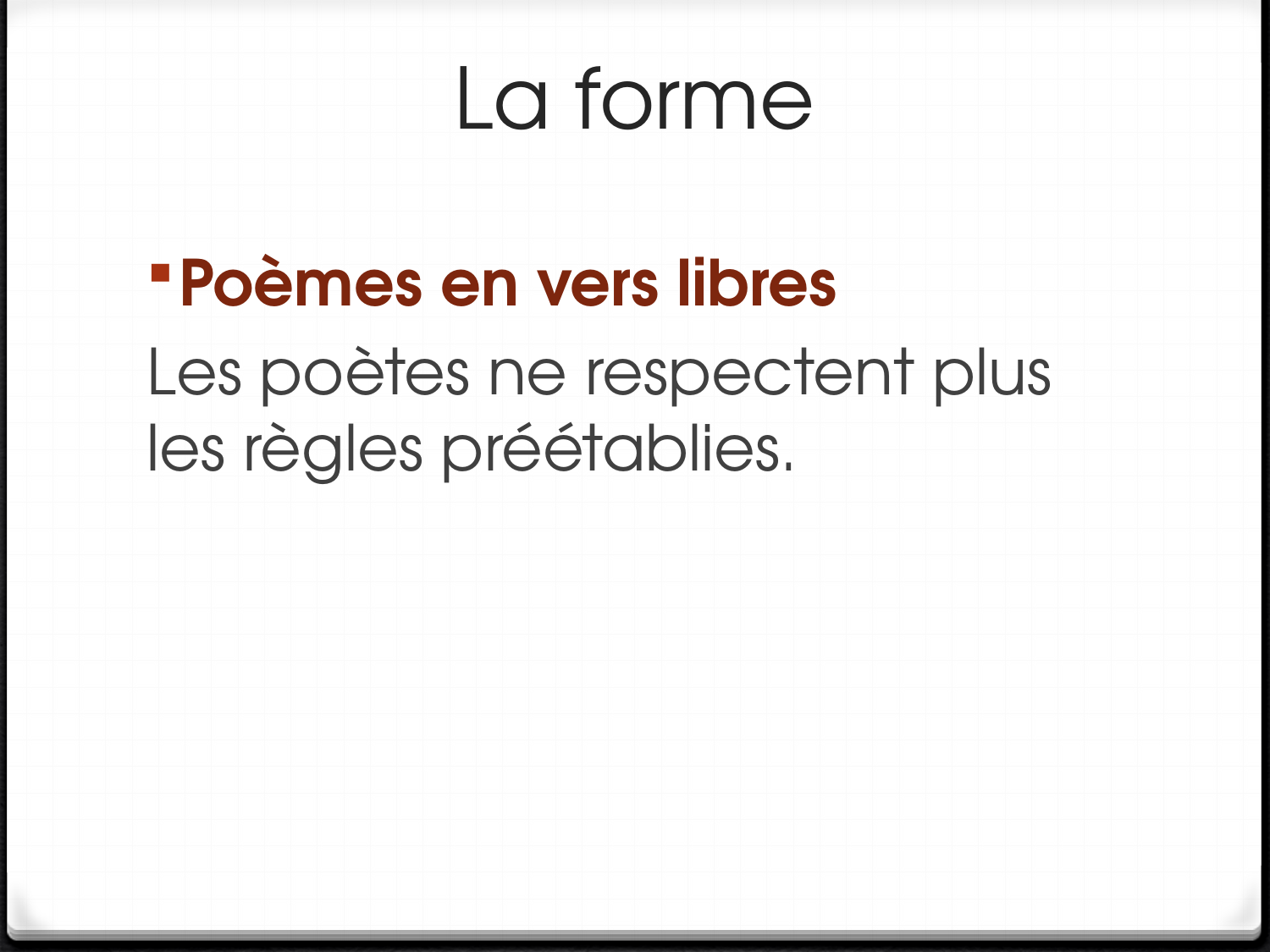

# La forme

Poèmes en vers libres
Les poètes ne respectent plus les règles préétablies.